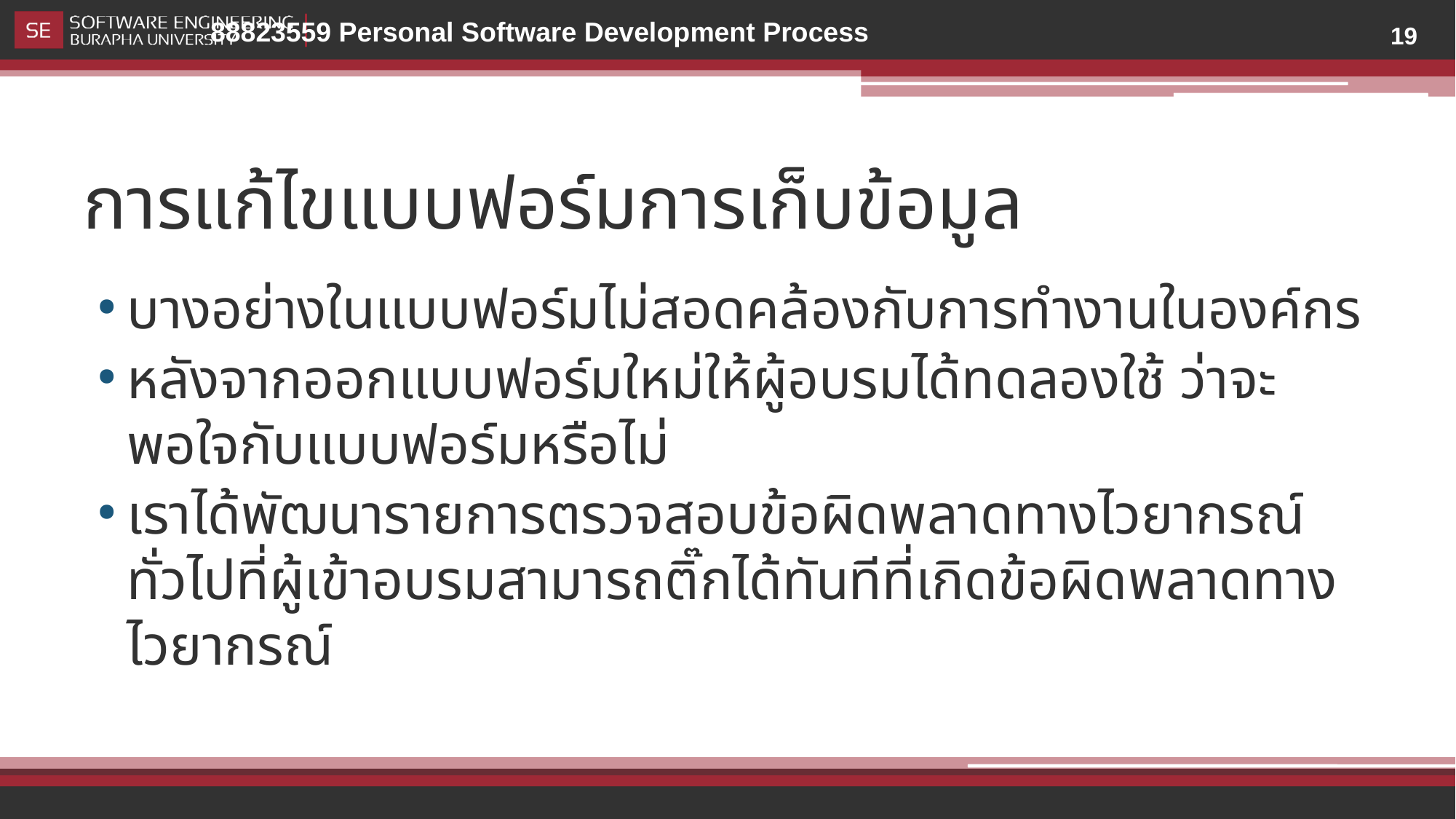

19
# การแก้ไขแบบฟอร์มการเก็บข้อมูล
บางอย่างในแบบฟอร์มไม่สอดคล้องกับการทำงานในองค์กร
หลังจากออกแบบฟอร์มใหม่ให้ผู้อบรมได้ทดลองใช้ ว่าจะพอใจกับแบบฟอร์มหรือไม่
เราได้พัฒนารายการตรวจสอบข้อผิดพลาดทางไวยากรณ์ทั่วไปที่ผู้เข้าอบรมสามารถติ๊กได้ทันทีที่เกิดข้อผิดพลาดทางไวยากรณ์